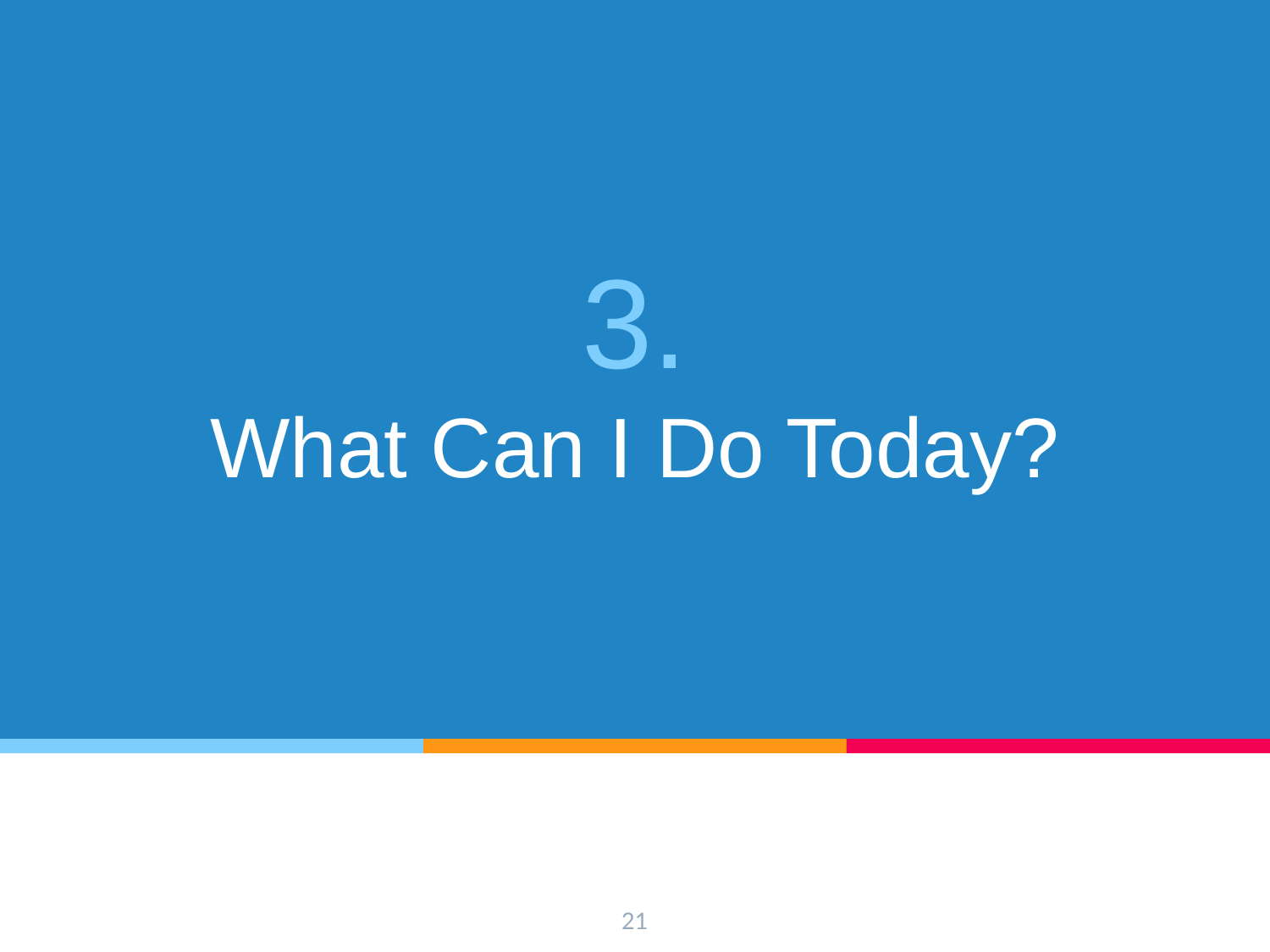

# 3.
What Can I Do Today?
21